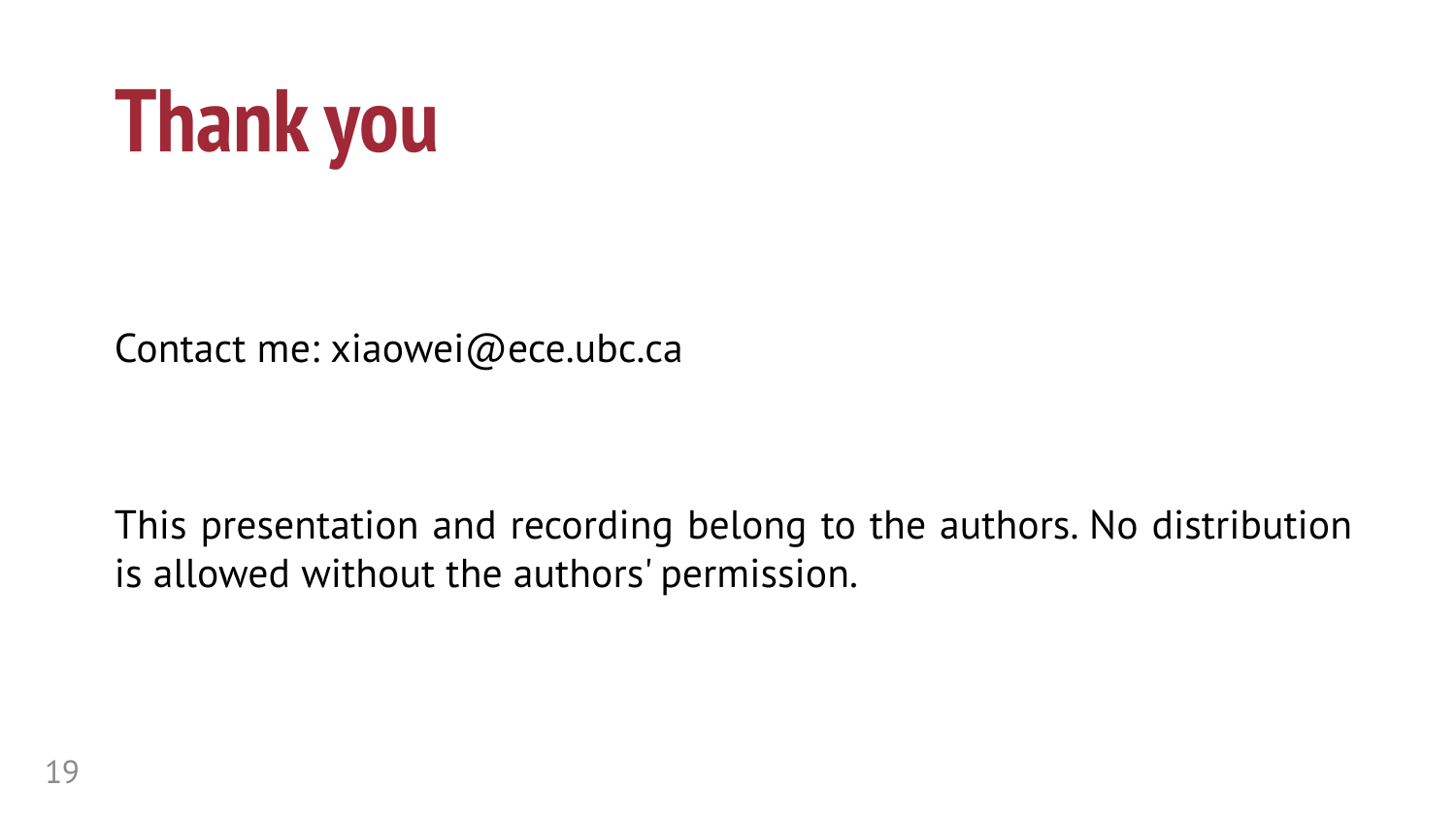

# Thank you
Contact me: xiaowei@ece.ubc.ca
This presentation and recording belong to the authors. No distribution is allowed without the authors' permission.